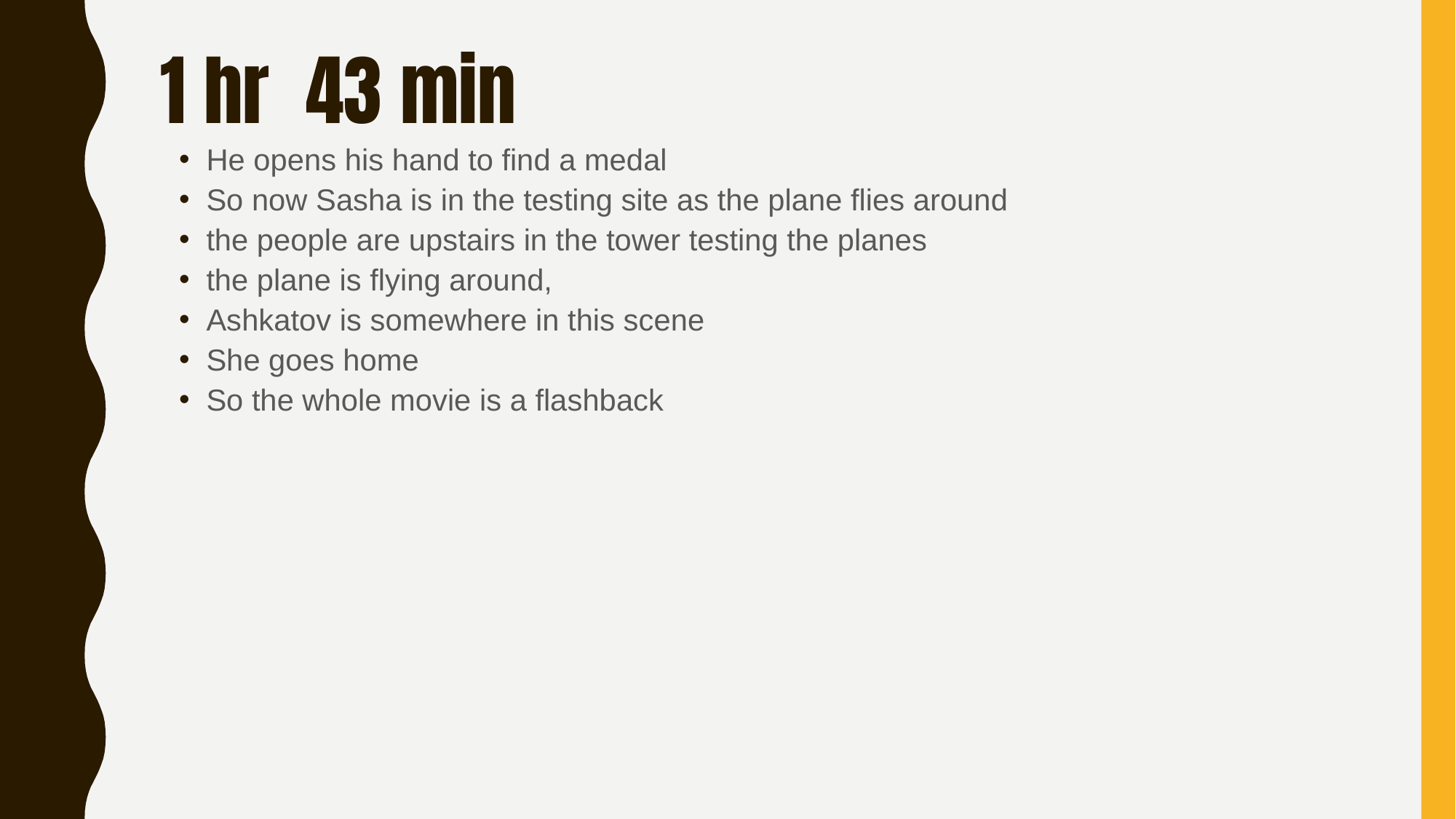

# 1 hr  43 min
He opens his hand to find a medal
So now Sasha is in the testing site as the plane flies around
the people are upstairs in the tower testing the planes
the plane is flying around,
Ashkatov is somewhere in this scene
She goes home
So the whole movie is a flashback